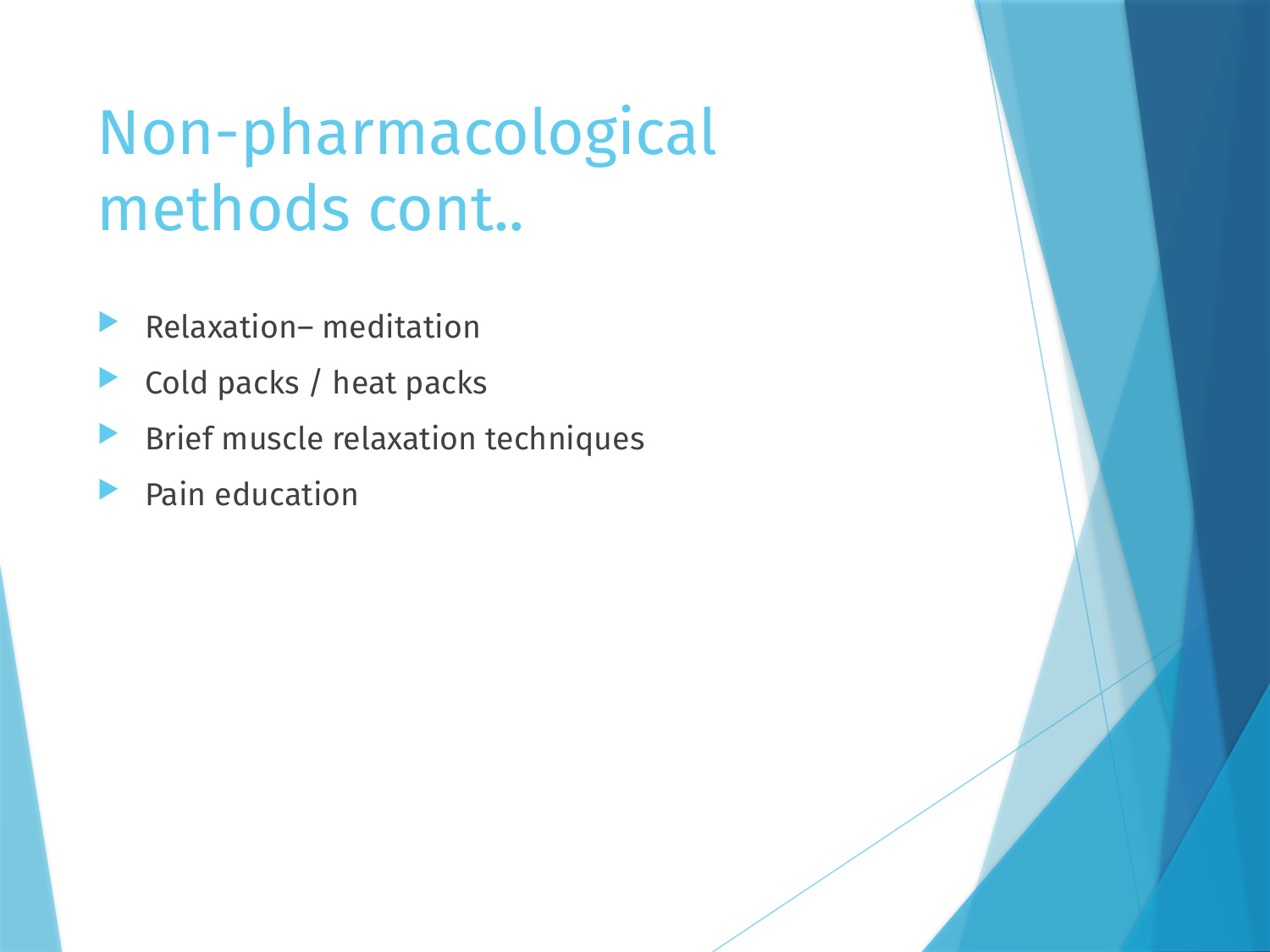

# Non-pharmacological methods cont..
Relaxation– meditation
Cold packs / heat packs
Brief muscle relaxation techniques
Pain education